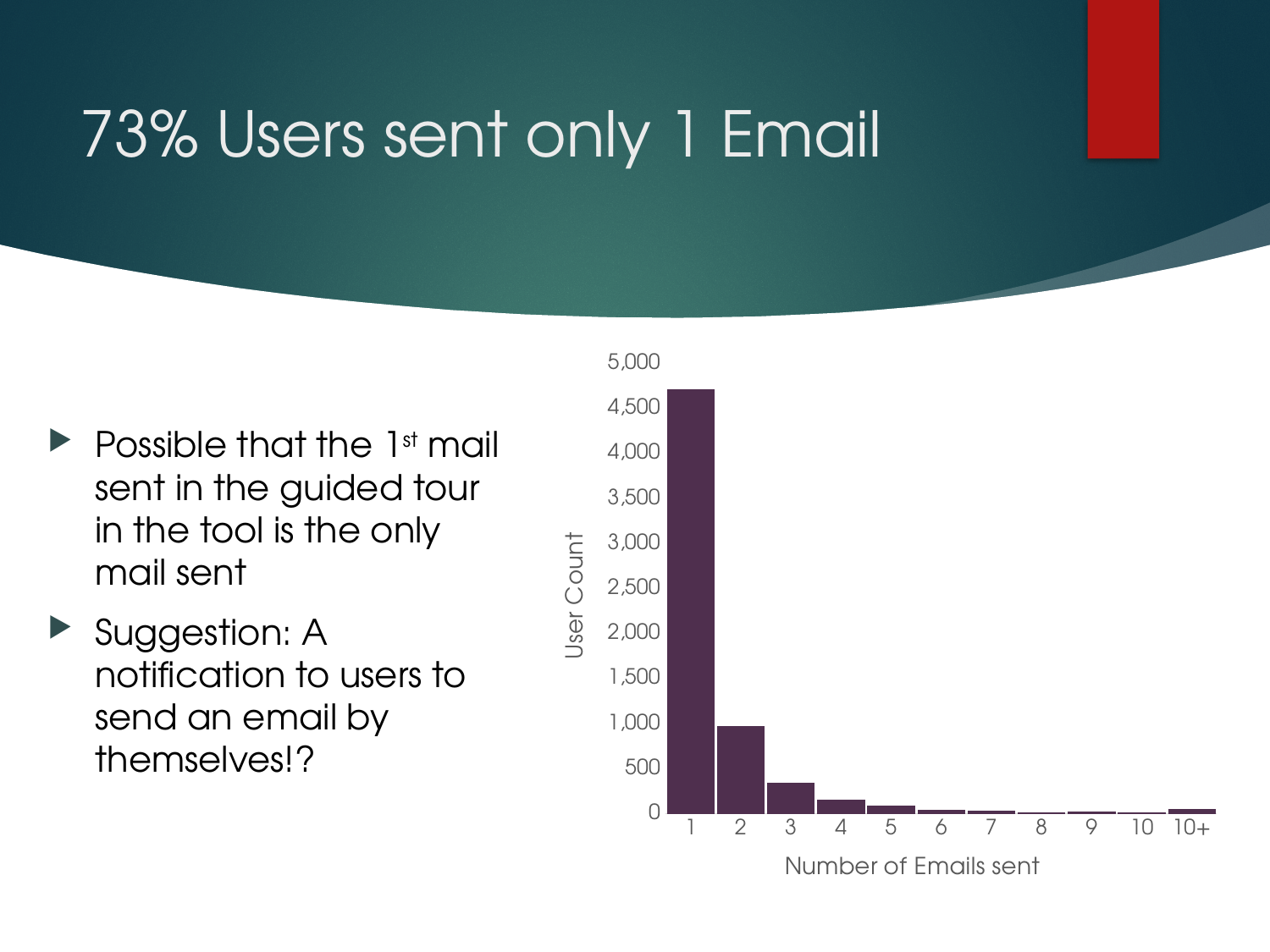

# 73% Users sent only 1 Email

### Chart

| Category | Series 1 |
|---|---|
| 1 | 4709.0 |
| 2 | 974.0 |
| 3 | 344.0 |
| 4 | 156.0 |
| 5 | 88.0 |
| 6 | 48.0 |
| 7 | 31.0 |
| 8 | 14.0 |
| 9 | 23.0 |
| 10 | 15.0 |
| 10+ | 54.0 |
Possible that the 1st mail sent in the guided tour  in the tool is the only mail sent
Suggestion: A notification to users to send an email by themselves!?